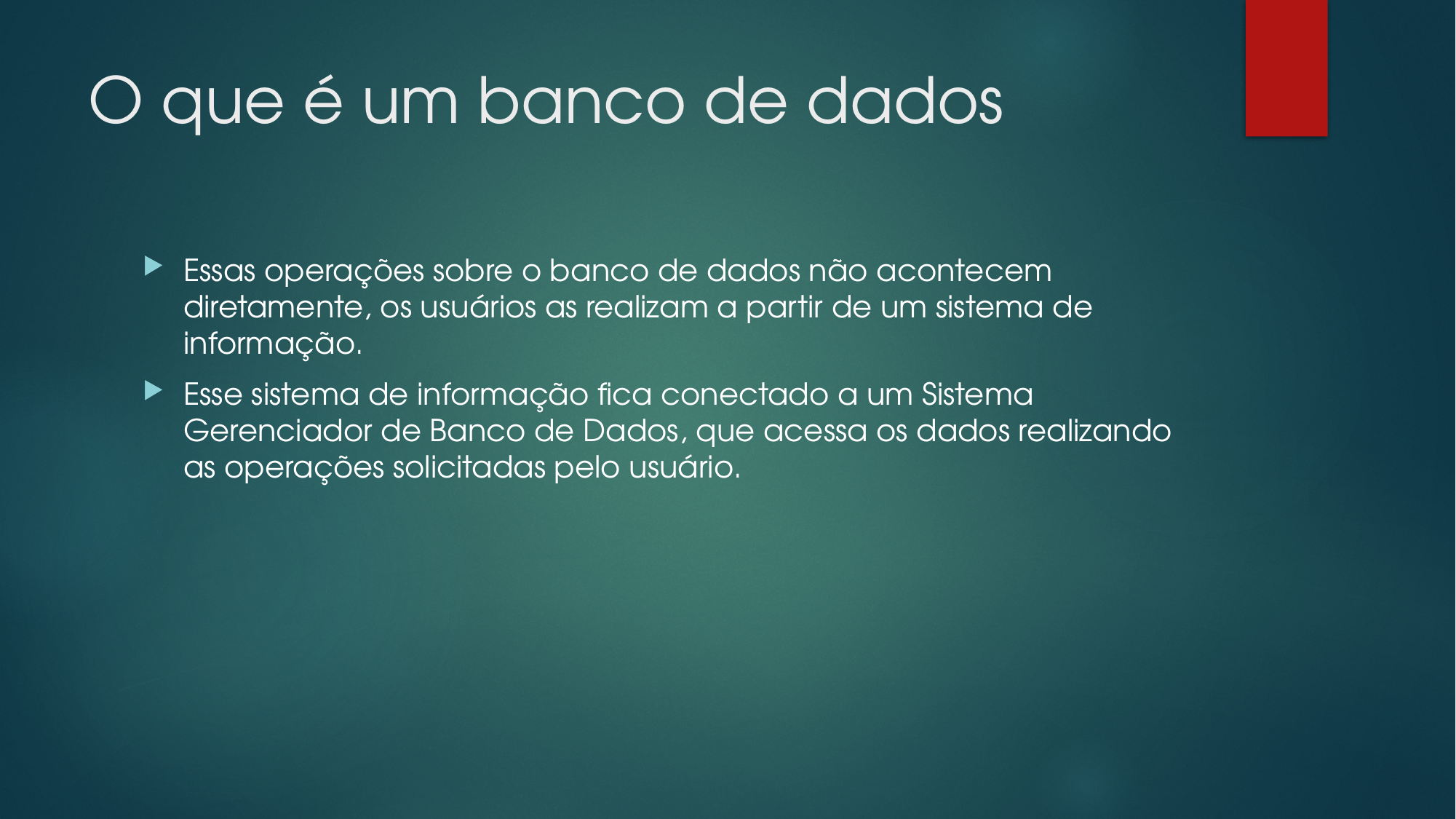

# O que é um banco de dados
Essas operações sobre o banco de dados não acontecem diretamente, os usuários as realizam a partir de um sistema de informação.
Esse sistema de informação fica conectado a um Sistema Gerenciador de Banco de Dados, que acessa os dados realizando as operações solicitadas pelo usuário.